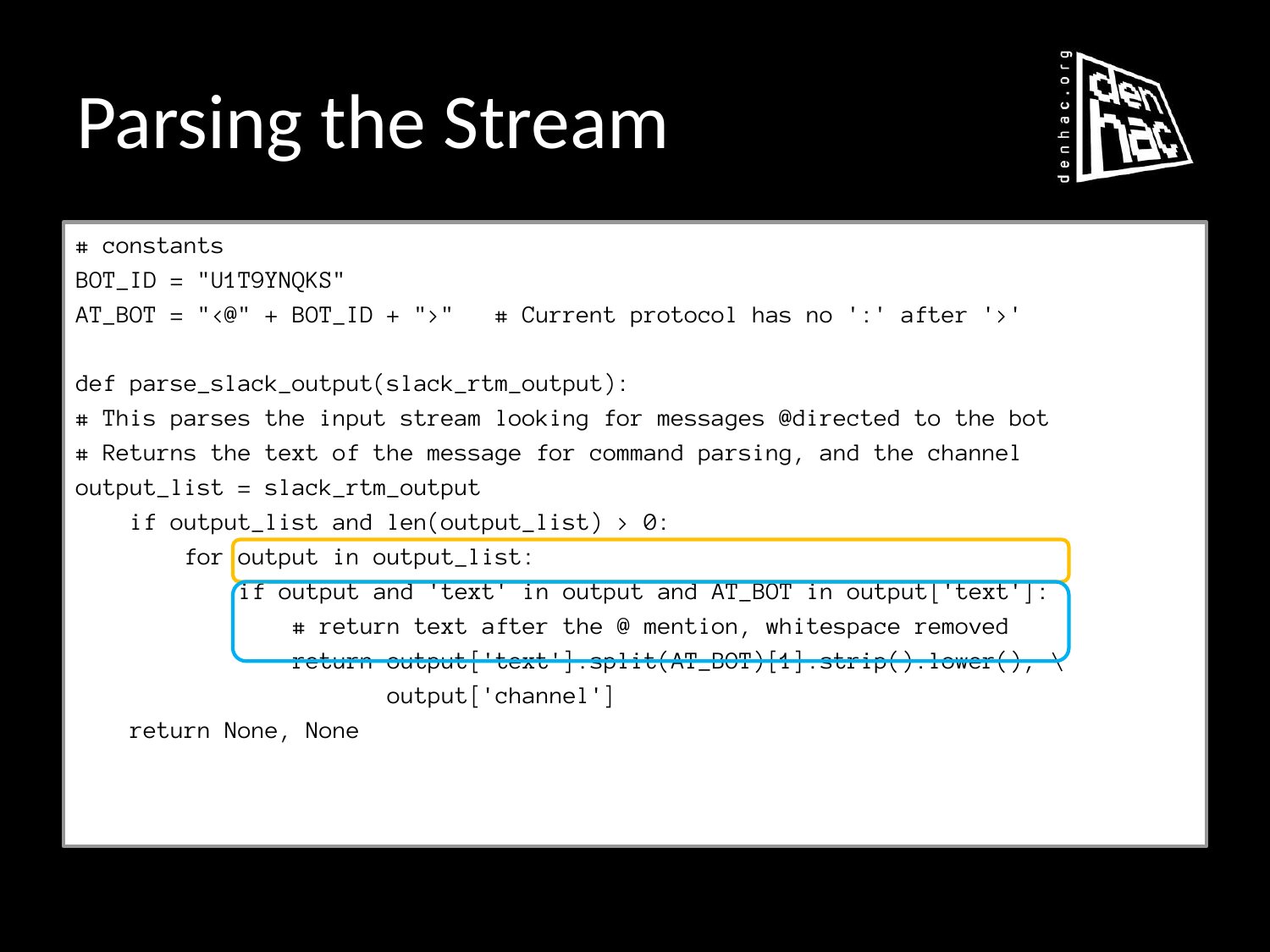

# Parsing the Stream
# constants
BOT_ID = "U1T9YNQKS"
AT_BOT = "<@" + BOT_ID + ">"   # Current protocol has no ':' after '>'

def parse_slack_output(slack_rtm_output):
# This parses the input stream looking for messages @directed to the bot
# Returns the text of the message for command parsing, and the channel
output_list = slack_rtm_output
    if output_list and len(output_list) > 0:
        for output in output_list:
            if output and 'text' in output and AT_BOT in output['text']:
                # return text after the @ mention, whitespace removed
                return output['text'].split(AT_BOT)[1].strip().lower(), \
                       output['channel']
    return None, None